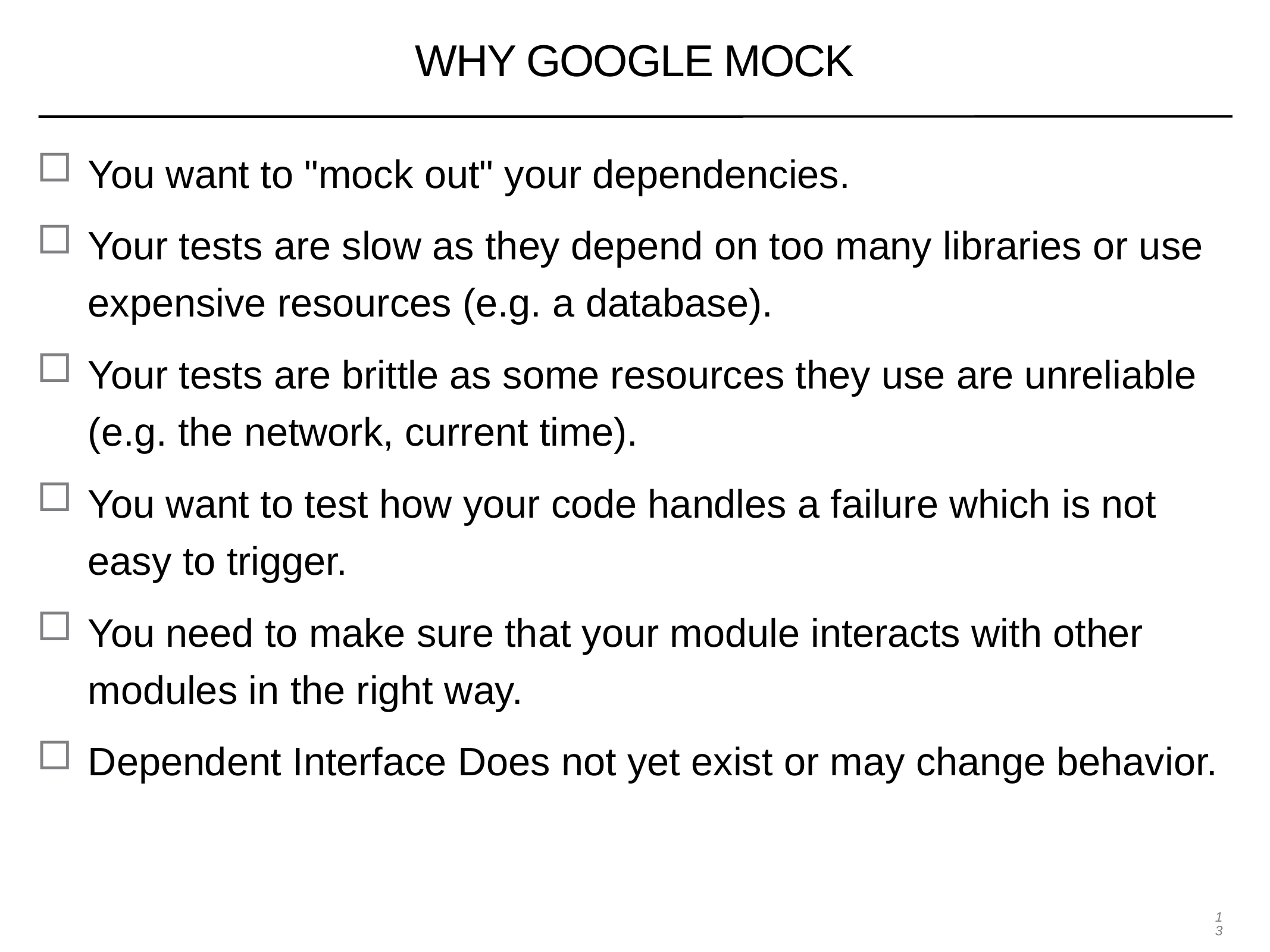

# WHY GOOGLE MOCK
You want to "mock out" your dependencies.
Your tests are slow as they depend on too many libraries or use expensive resources (e.g. a database).
Your tests are brittle as some resources they use are unreliable (e.g. the network, current time).
You want to test how your code handles a failure which is not easy to trigger.
You need to make sure that your module interacts with other modules in the right way.
Dependent Interface Does not yet exist or may change behavior.

13